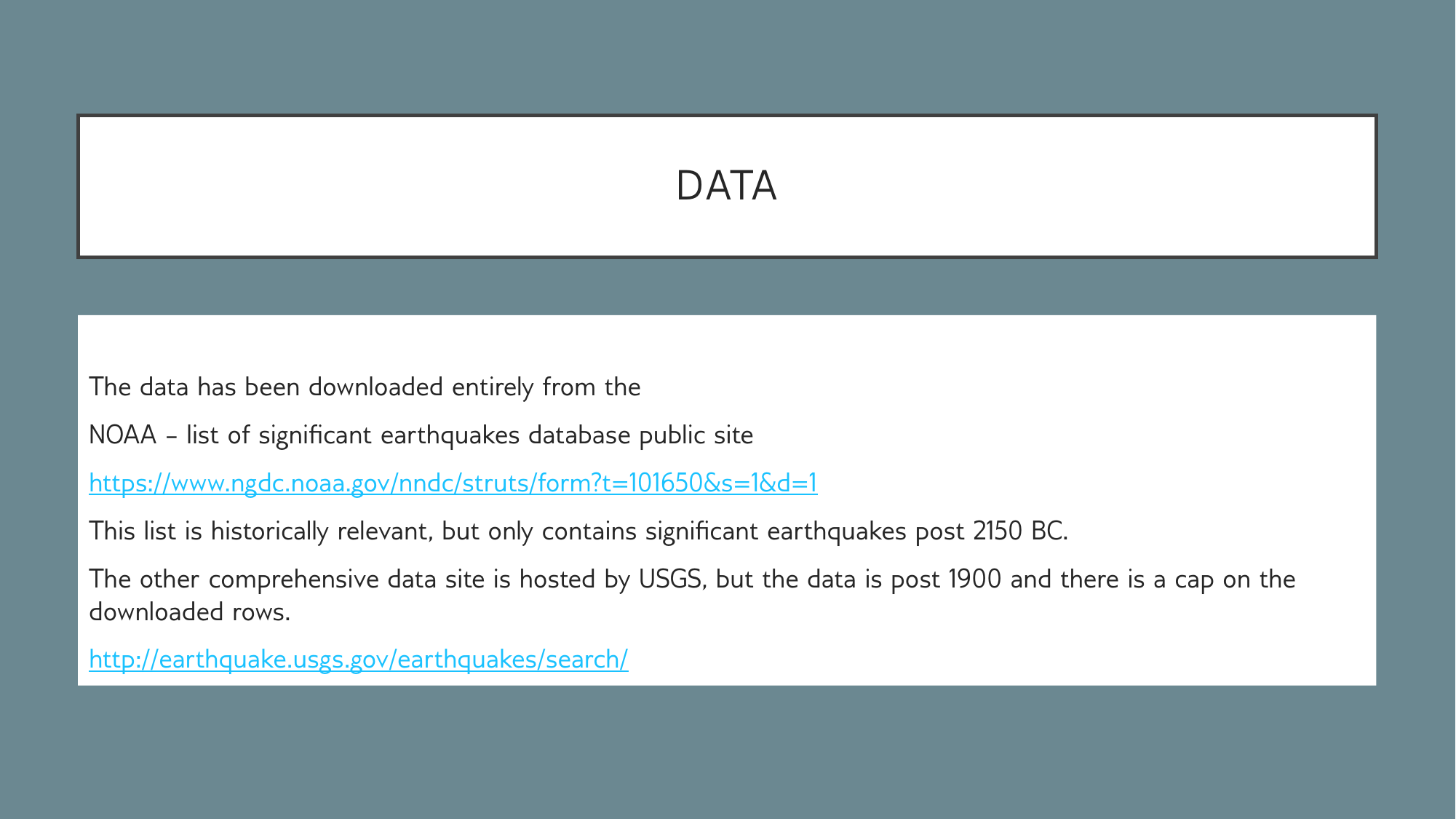

# Data

The data has been downloaded entirely from the
NOAA – list of significant earthquakes database public site
https://www.ngdc.noaa.gov/nndc/struts/form?t=101650&s=1&d=1
This list is historically relevant, but only contains significant earthquakes post 2150 BC.
The other comprehensive data site is hosted by USGS, but the data is post 1900 and there is a cap on the downloaded rows.
http://earthquake.usgs.gov/earthquakes/search/